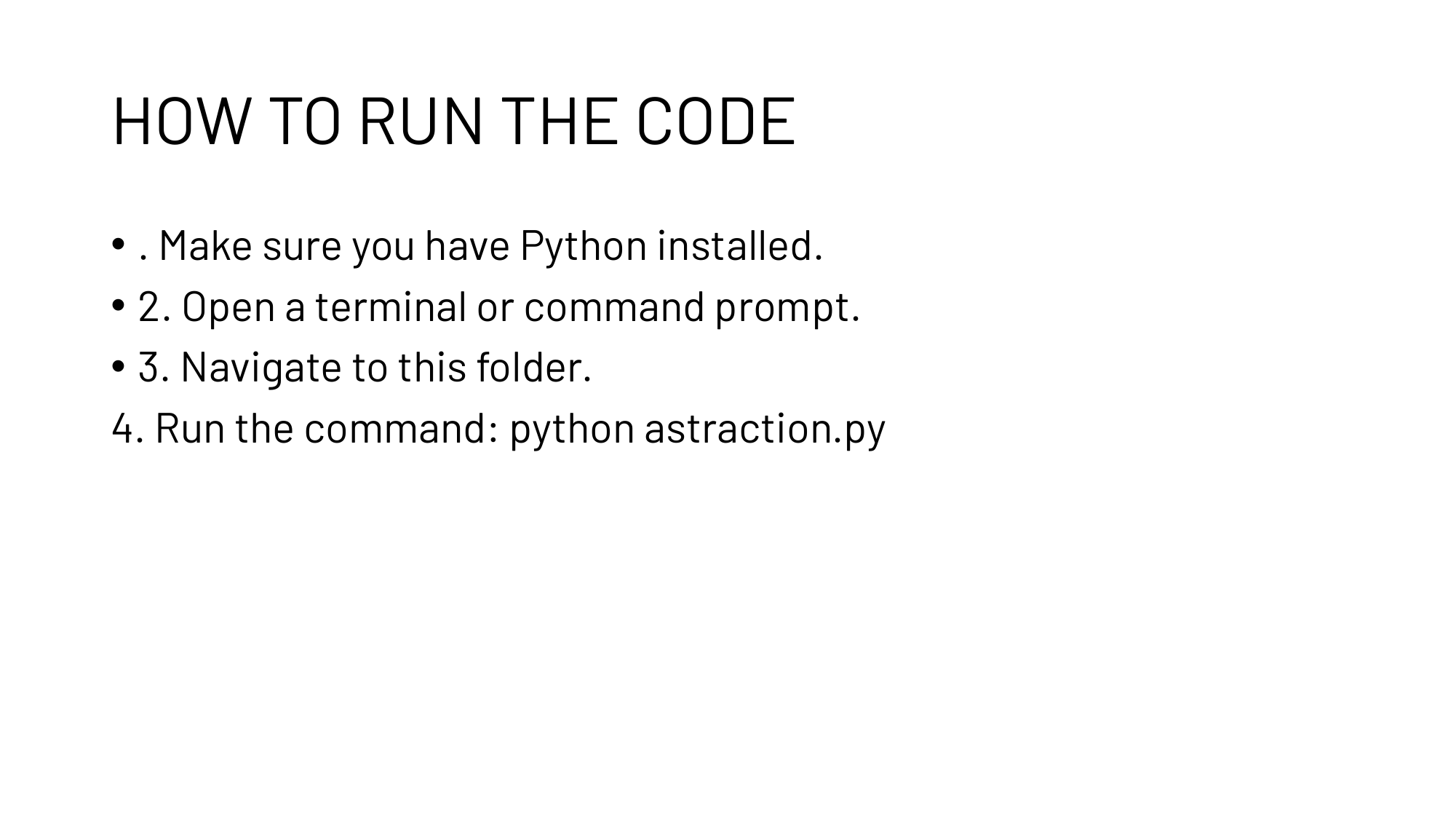

# HOW TO RUN THE CODE
. Make sure you have Python installed.
2. Open a terminal or command prompt.
3. Navigate to this folder.
4. Run the command: python astraction.py